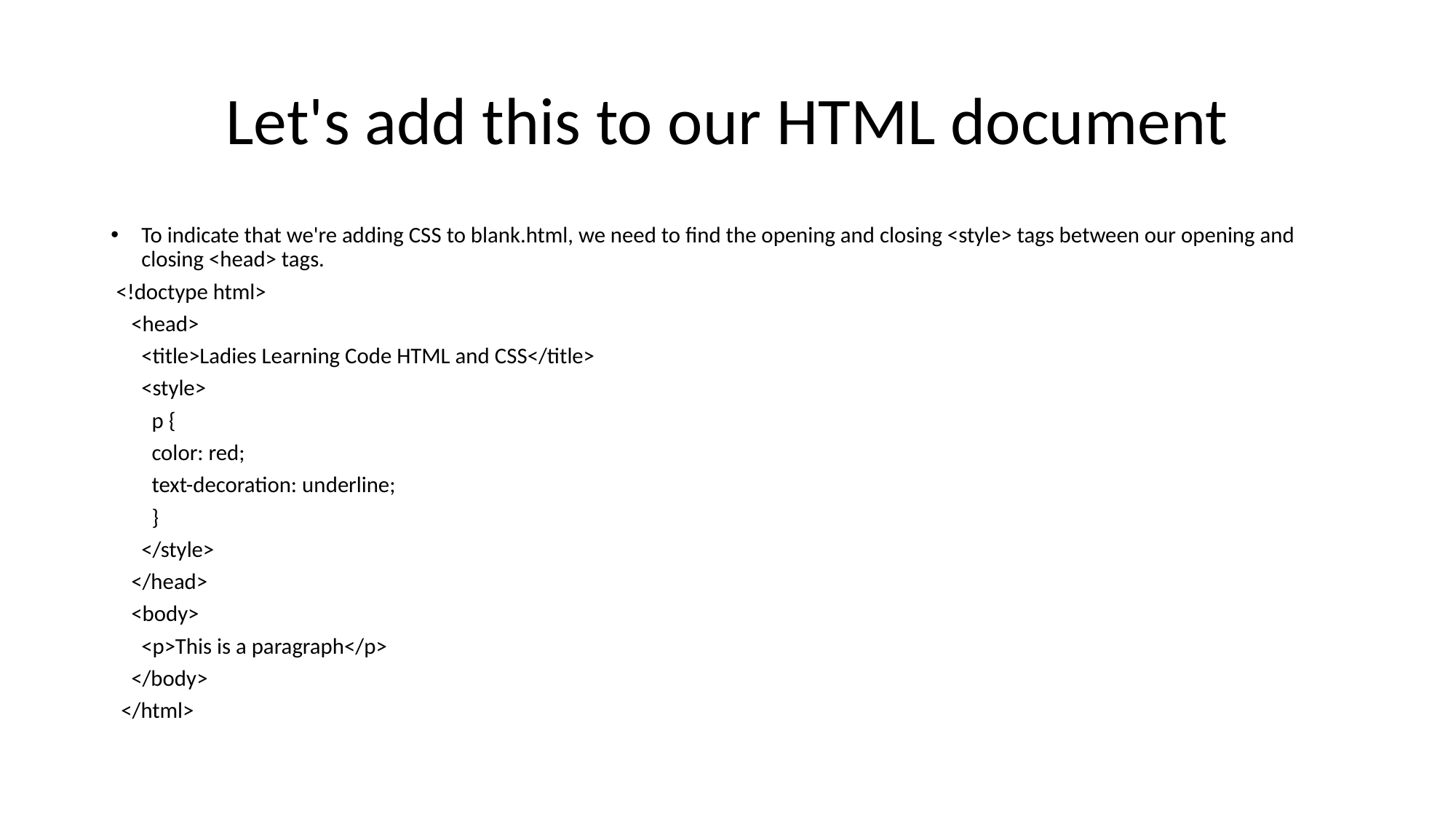

# Let's add this to our HTML document
To indicate that we're adding CSS to blank.html, we need to find the opening and closing <style> tags between our opening and closing <head> tags.
 <!doctype html>
    <head>
      <title>Ladies Learning Code HTML and CSS</title>
      <style>
        p {
        color: red;
        text-decoration: underline;
        }
      </style>
    </head>
    <body>
      <p>This is a paragraph</p>
    </body>
  </html>